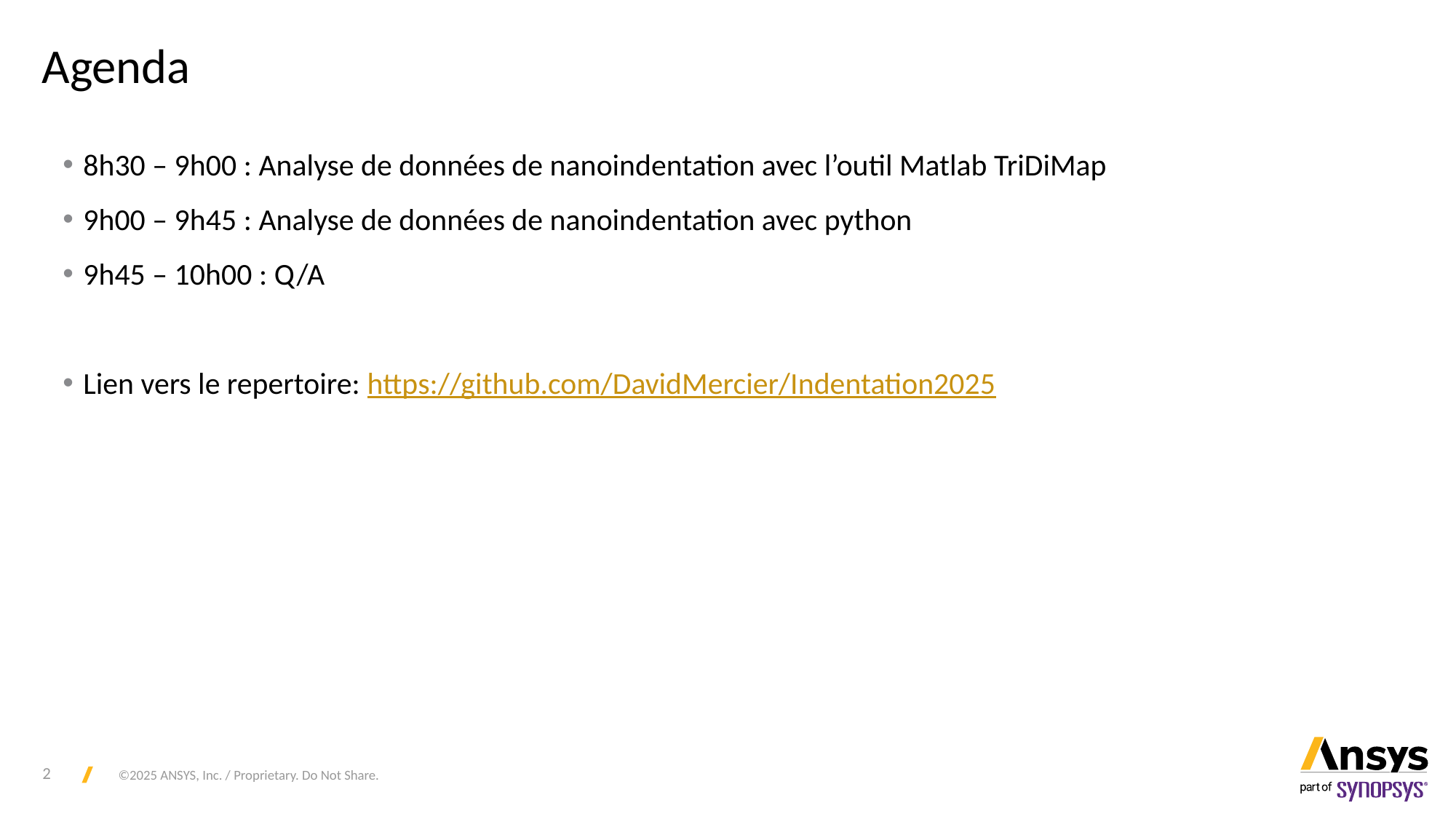

# Agenda
8h30 – 9h00 : Analyse de données de nanoindentation avec l’outil Matlab TriDiMap
9h00 – 9h45 : Analyse de données de nanoindentation avec python
9h45 – 10h00 : Q/A

Lien vers le repertoire: https://github.com/DavidMercier/Indentation2025